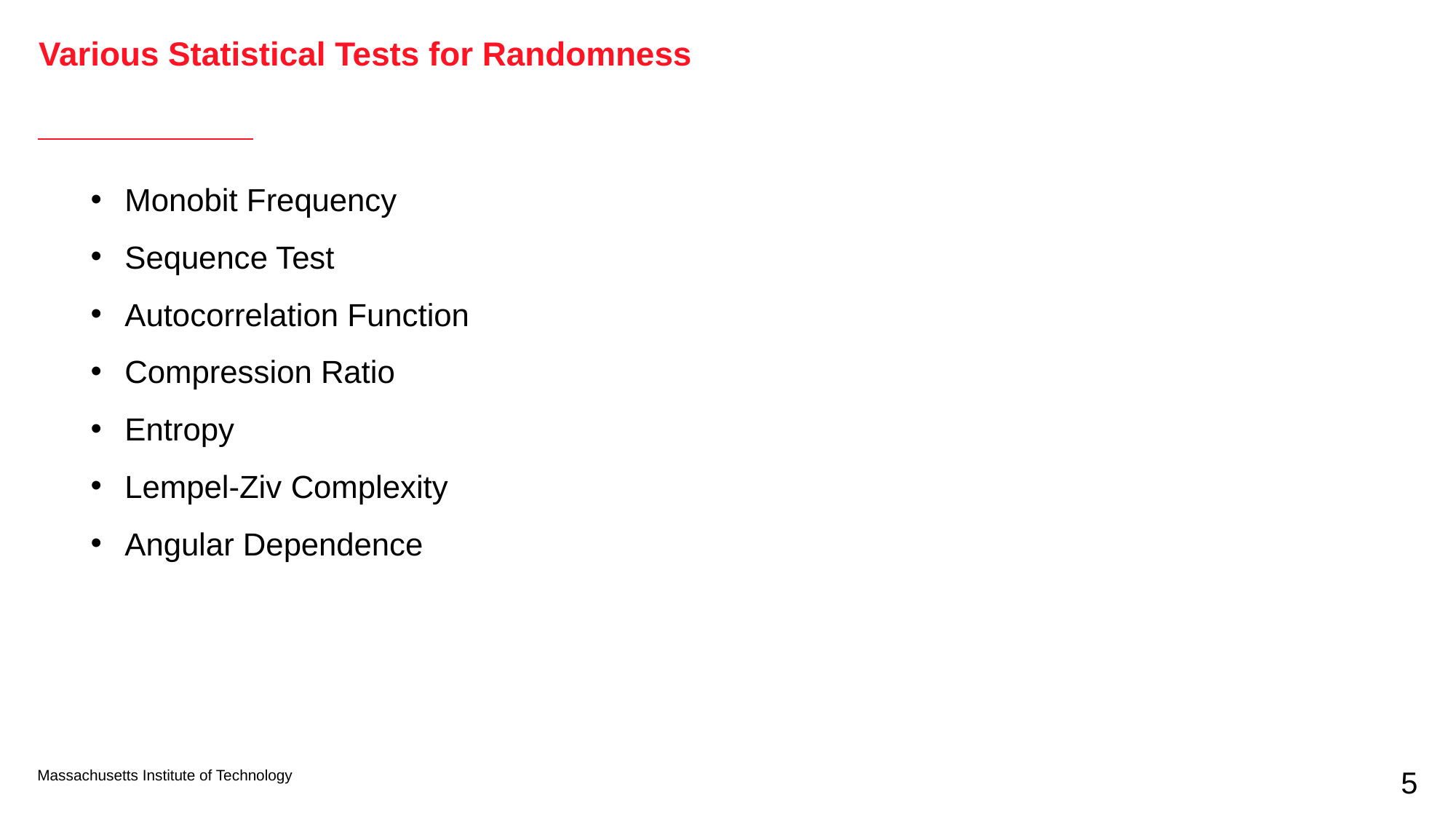

# Various Statistical Tests for Randomness
Monobit Frequency
Sequence Test
Autocorrelation Function
Compression Ratio
Entropy
Lempel-Ziv Complexity
Angular Dependence